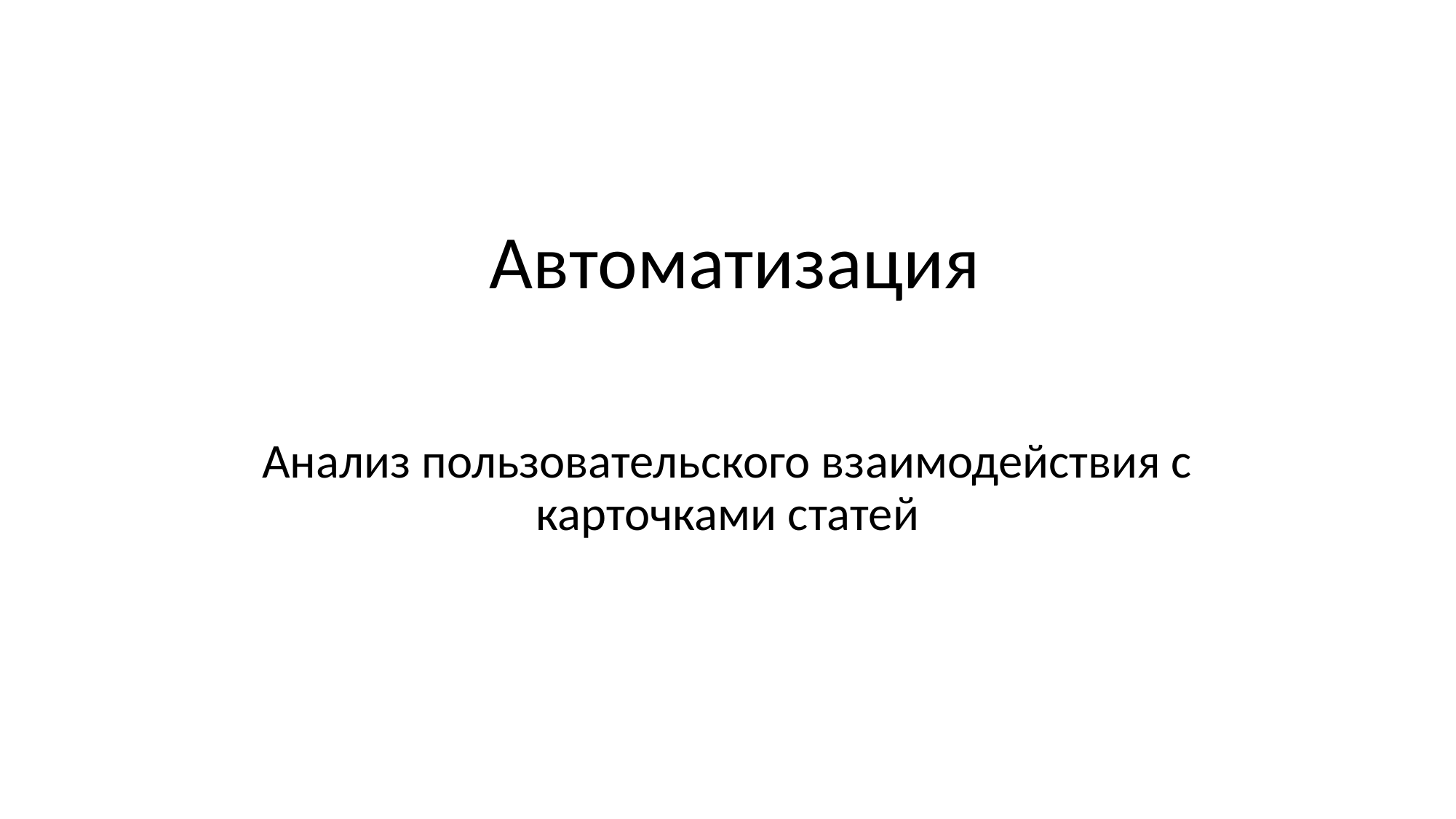

# Автоматизация
Анализ пользовательского взаимодействия с карточками статей